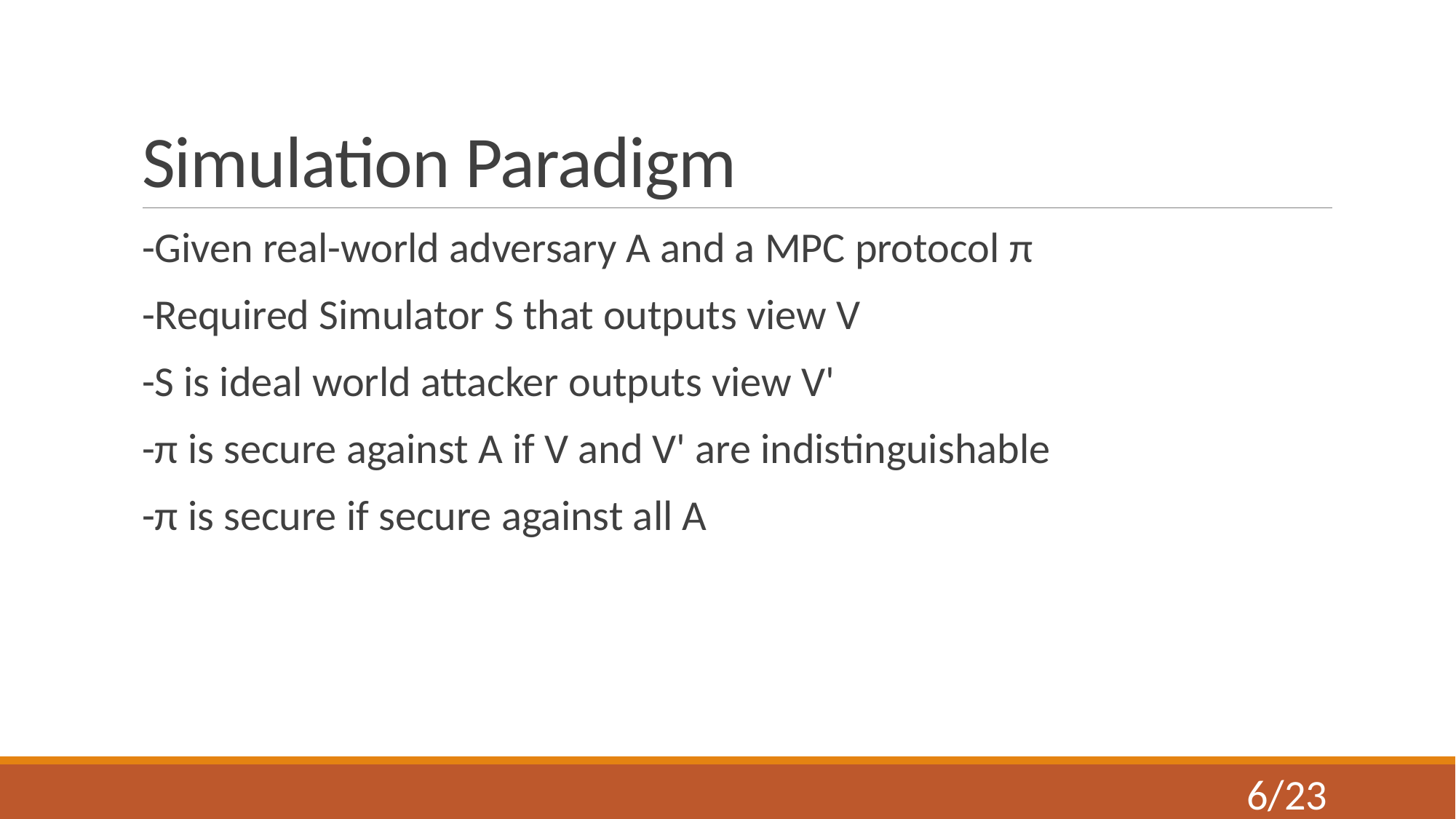

# Simulation Paradigm
-Given real-world adversary A and a MPC protocol π
-Required Simulator S that outputs view V
-S is ideal world attacker outputs view V'
-π is secure against A if V and V' are indistinguishable
-π is secure if secure against all A

6/23